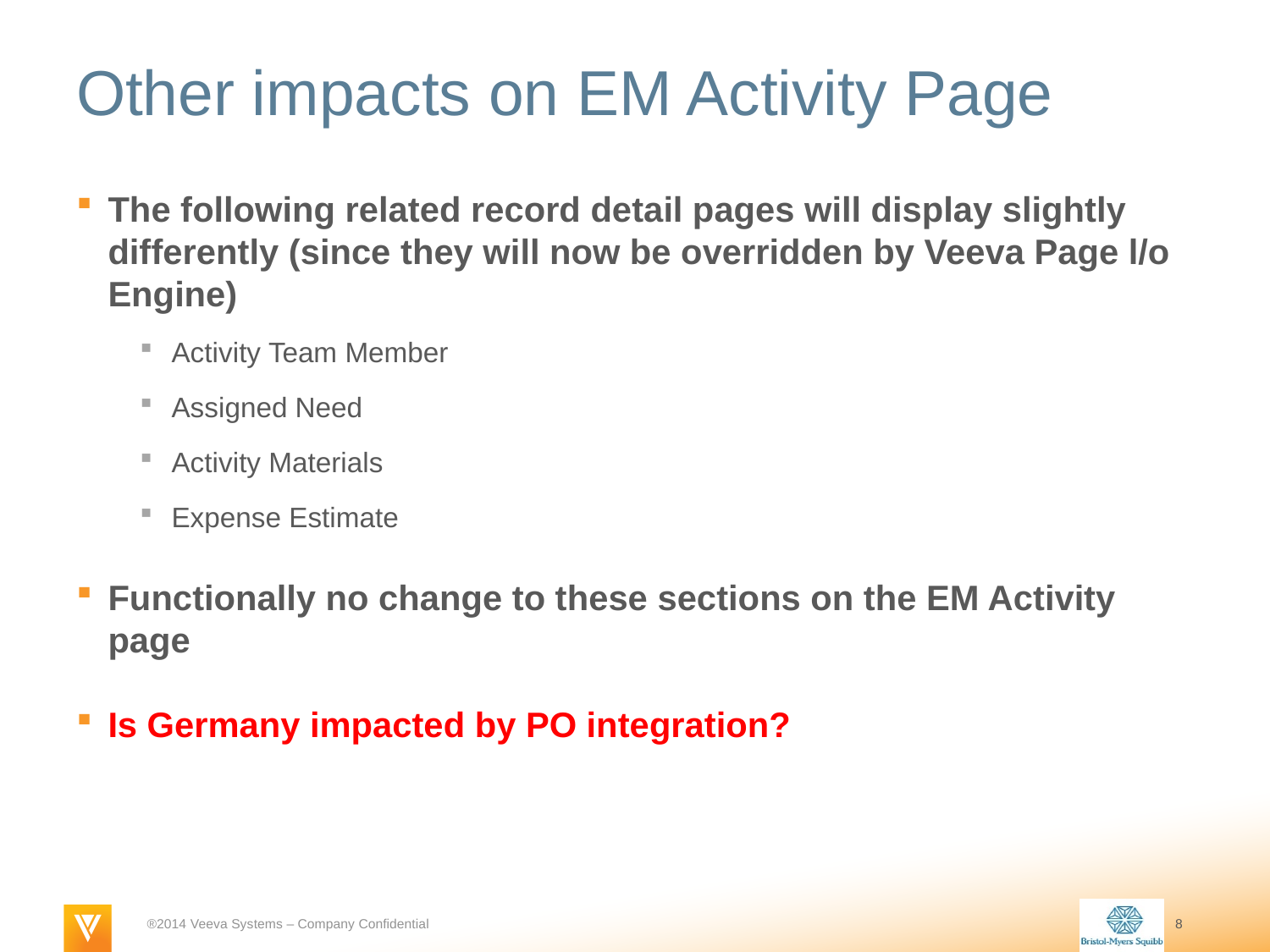

# Other impacts on EM Activity Page
The following related record detail pages will display slightly differently (since they will now be overridden by Veeva Page l/o Engine)
Activity Team Member
Assigned Need
Activity Materials
Expense Estimate
Functionally no change to these sections on the EM Activity page
Is Germany impacted by PO integration?